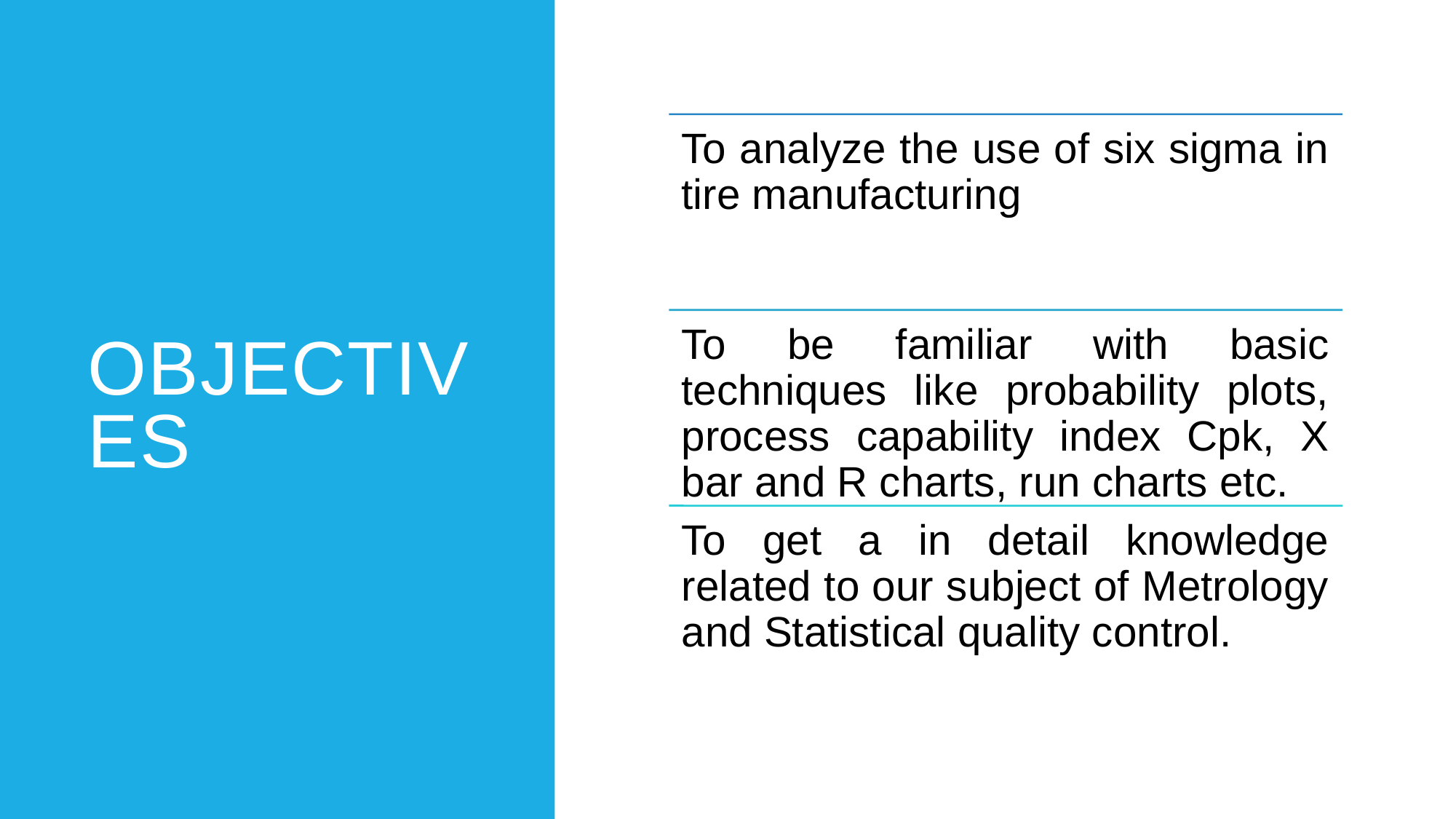

# Objectives
To analyze the use of six sigma in tire manufacturing
To be familiar with basic techniques like probability plots, process capability index Cpk, X bar and R charts, run charts etc.
To get a in detail knowledge related to our subject of Metrology and Statistical quality control.